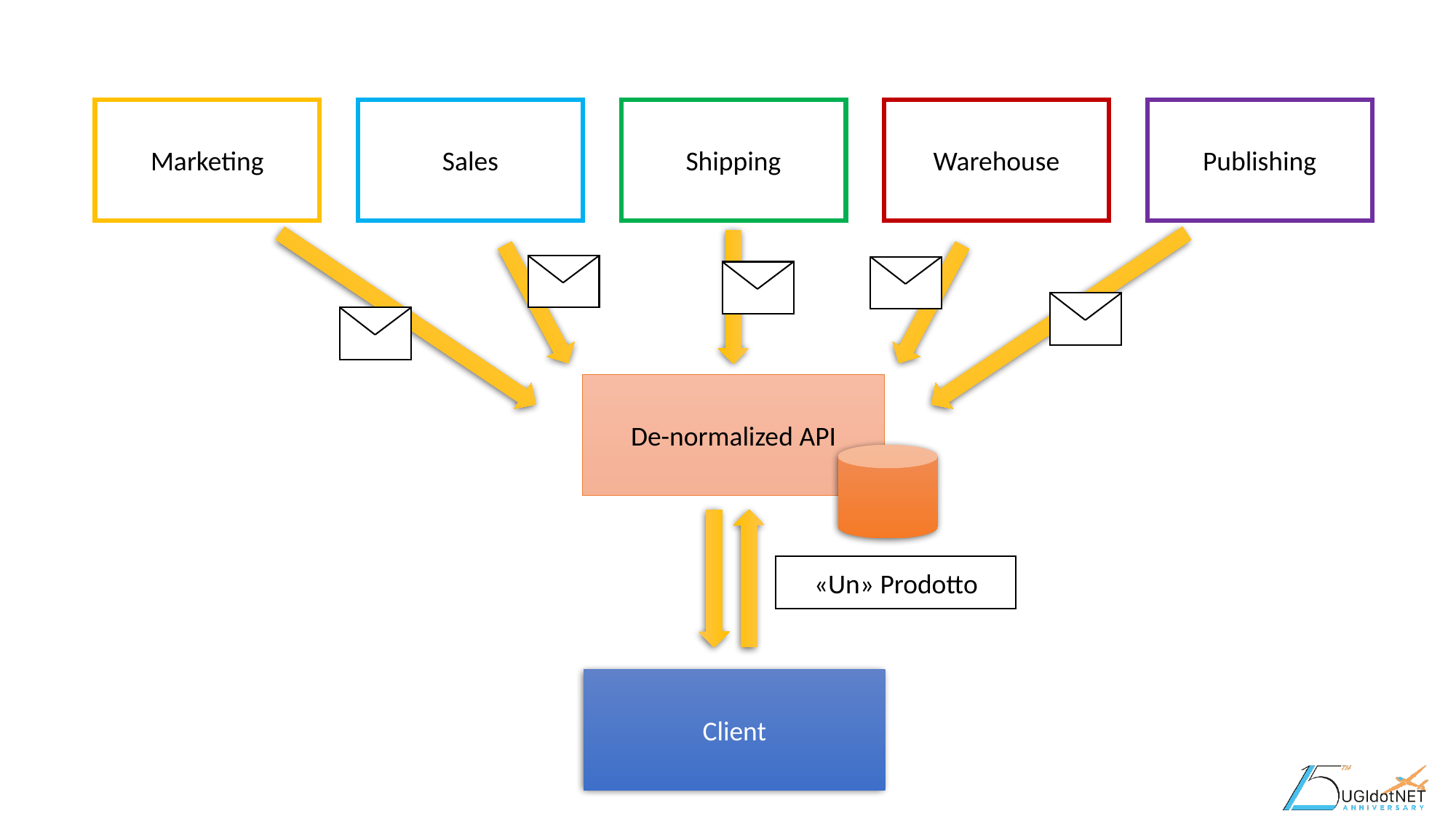

Marketing
Sales
Shipping
Warehouse
Publishing

De-normalized API

«Un» Prodotto

Client